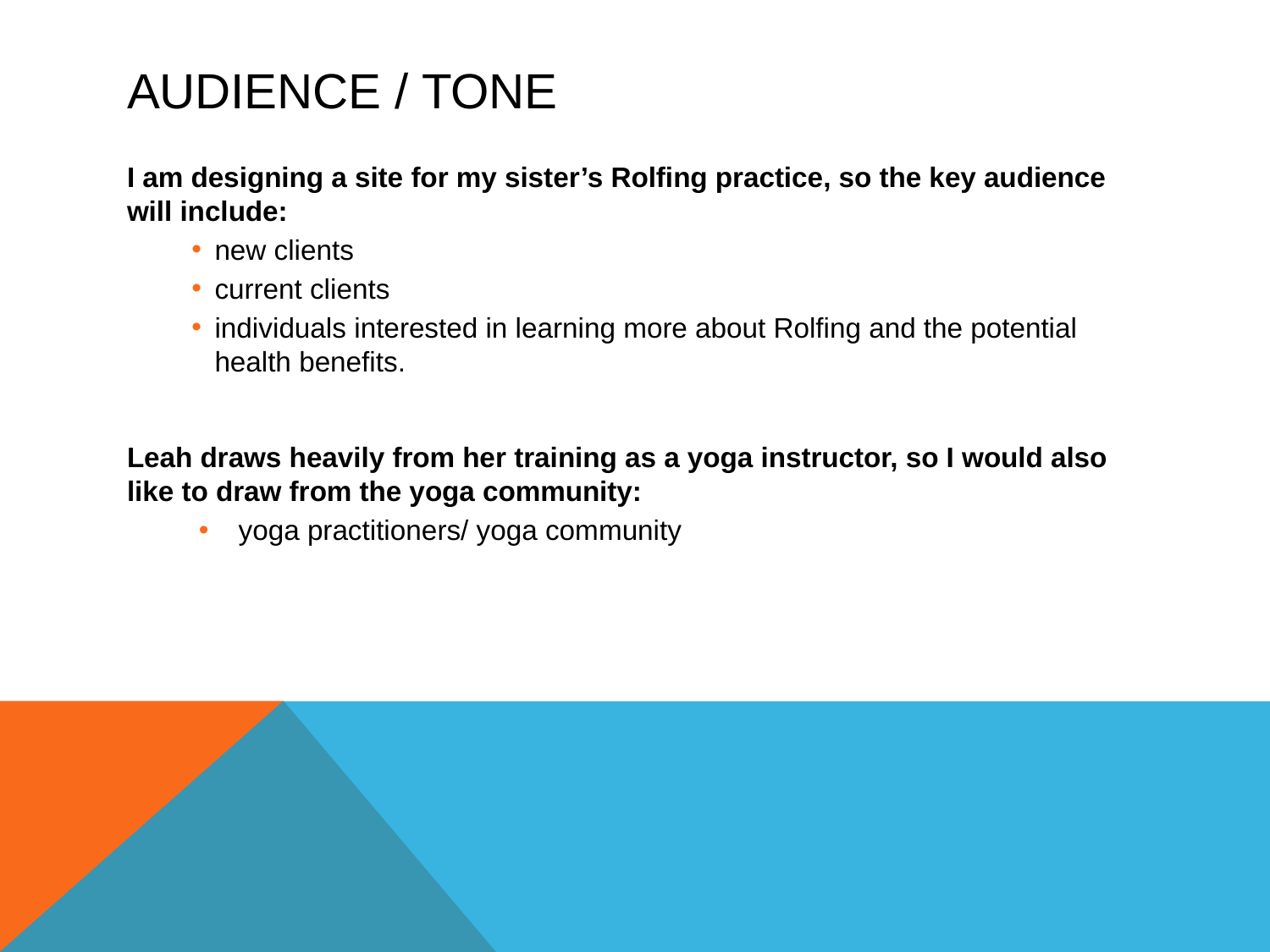

# Audience / Tone
I am designing a site for my sister’s Rolfing practice, so the key audience will include:
new clients
current clients
individuals interested in learning more about Rolfing and the potential health benefits.

Leah draws heavily from her training as a yoga instructor, so I would also like to draw from the yoga community:
yoga practitioners/ yoga community